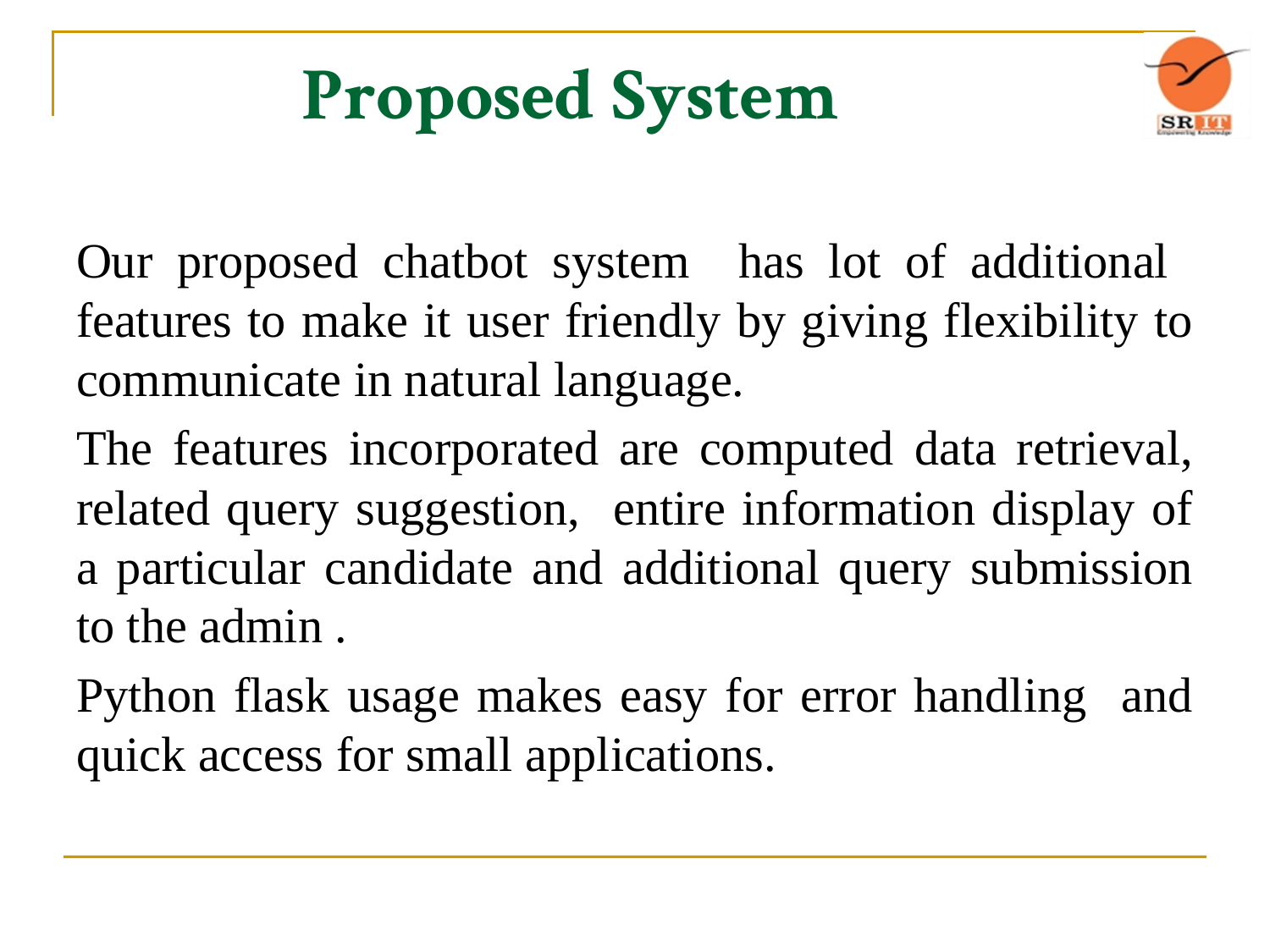

# Proposed System
Our proposed chatbot system  has lot of additional  features to make it user friendly by giving flexibility to communicate in natural language.
The features incorporated are computed data retrieval, related query suggestion,  entire information display of a particular candidate and additional query submission to the admin .
Python flask usage makes easy for error handling  and quick access for small applications.